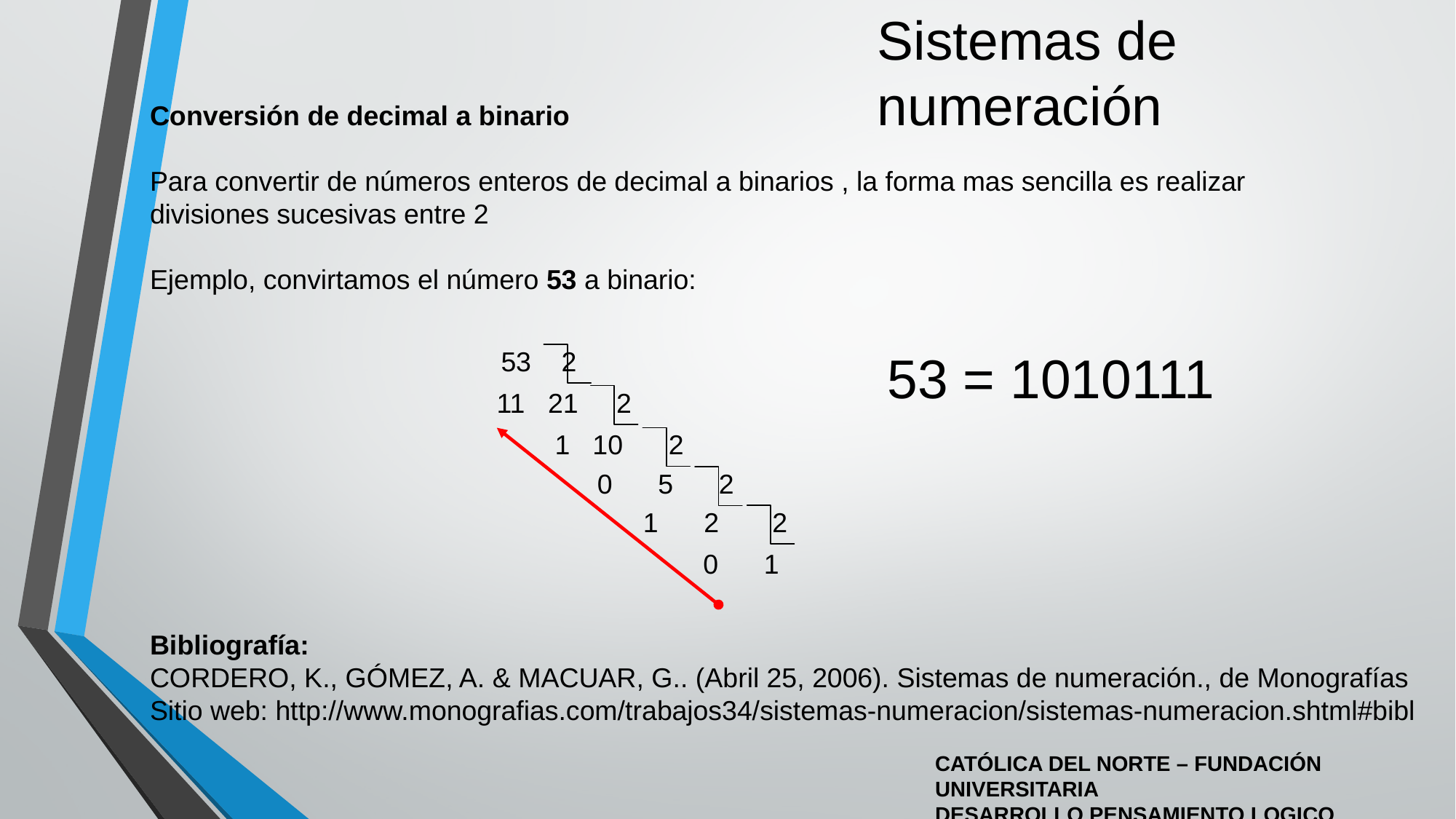

Sistemas de numeración
Conversión de decimal a binario

Para convertir de números enteros de decimal a binarios , la forma mas sencilla es realizar divisiones sucesivas entre 2

Ejemplo, convirtamos el número 53 a binario:
53    2
53 = 1010111
11   21     2
1   10      2
0      5      2
1      2       2
0      1
Bibliografía:
CORDERO, K., GÓMEZ, A. & MACUAR, G.. (Abril 25, 2006). Sistemas de numeración., de Monografías Sitio web: http://www.monografias.com/trabajos34/sistemas-numeracion/sistemas-numeracion.shtml#bibl
CATÓLICA DEL NORTE – FUNDACIÓN UNIVERSITARIA
DESARROLLO PENSAMIENTO LOGICO MATEMATICO